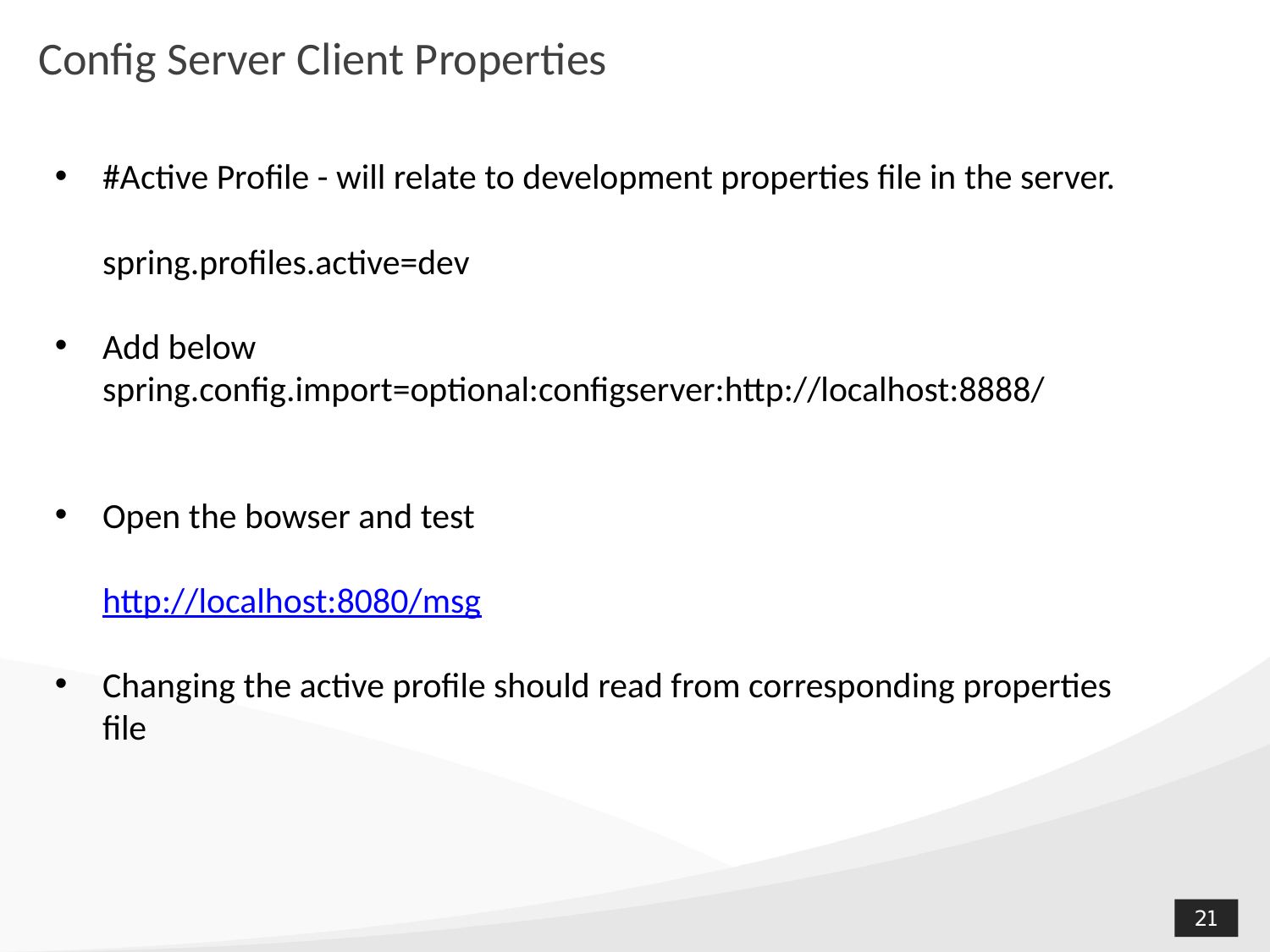

# Config Server Client Properties
#Active Profile - will relate to development properties file in the server.
spring.profiles.active=dev
Add below
spring.config.import=optional:configserver:http://localhost:8888/

Open the bowser and test
http://localhost:8080/msg

Changing the active profile should read from corresponding properties file